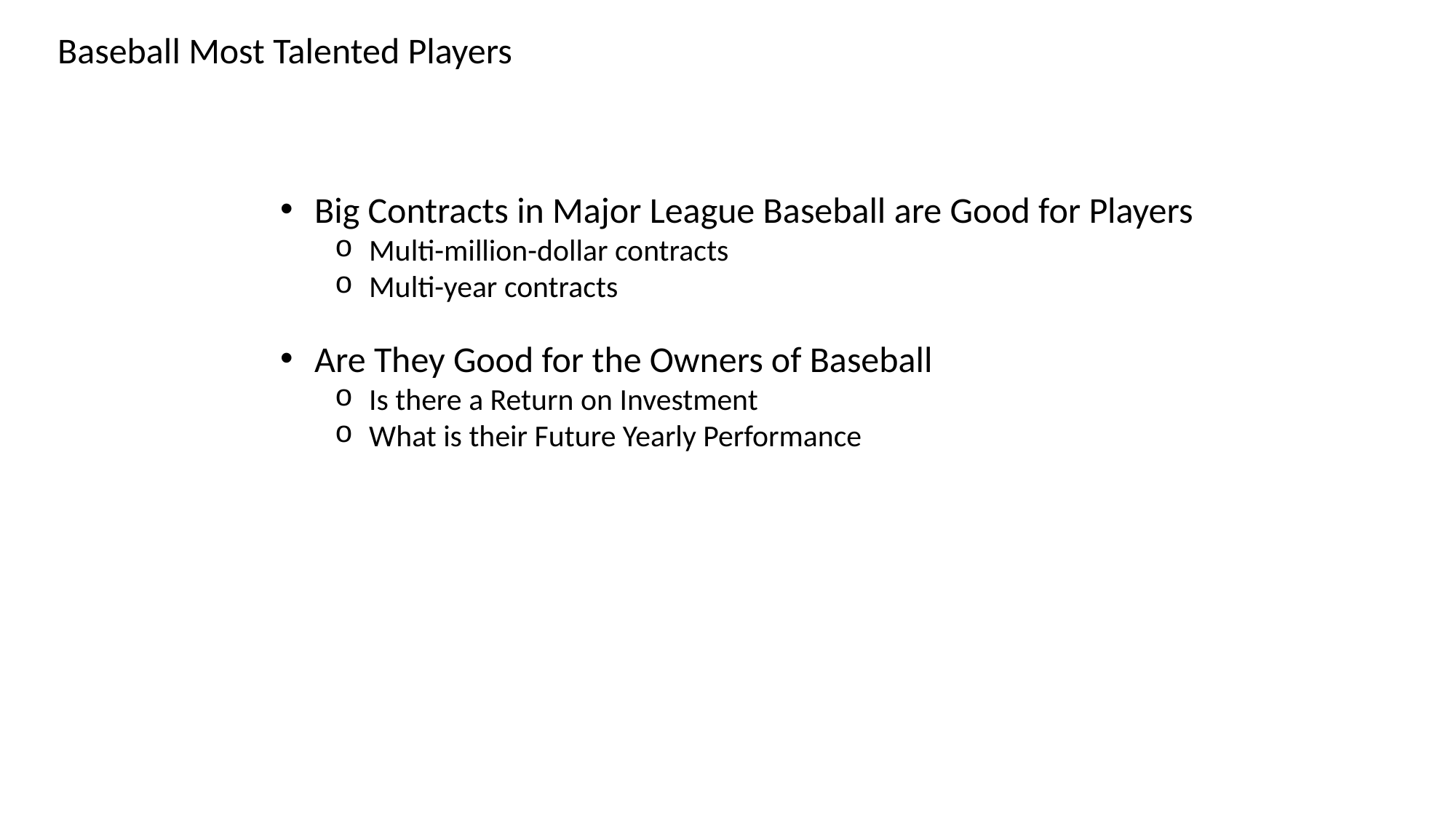

Baseball Most Talented Players
Big Contracts in Major League Baseball are Good for Players
Multi-million-dollar contracts
Multi-year contracts

Are They Good for the Owners of Baseball
Is there a Return on Investment
What is their Future Yearly Performance